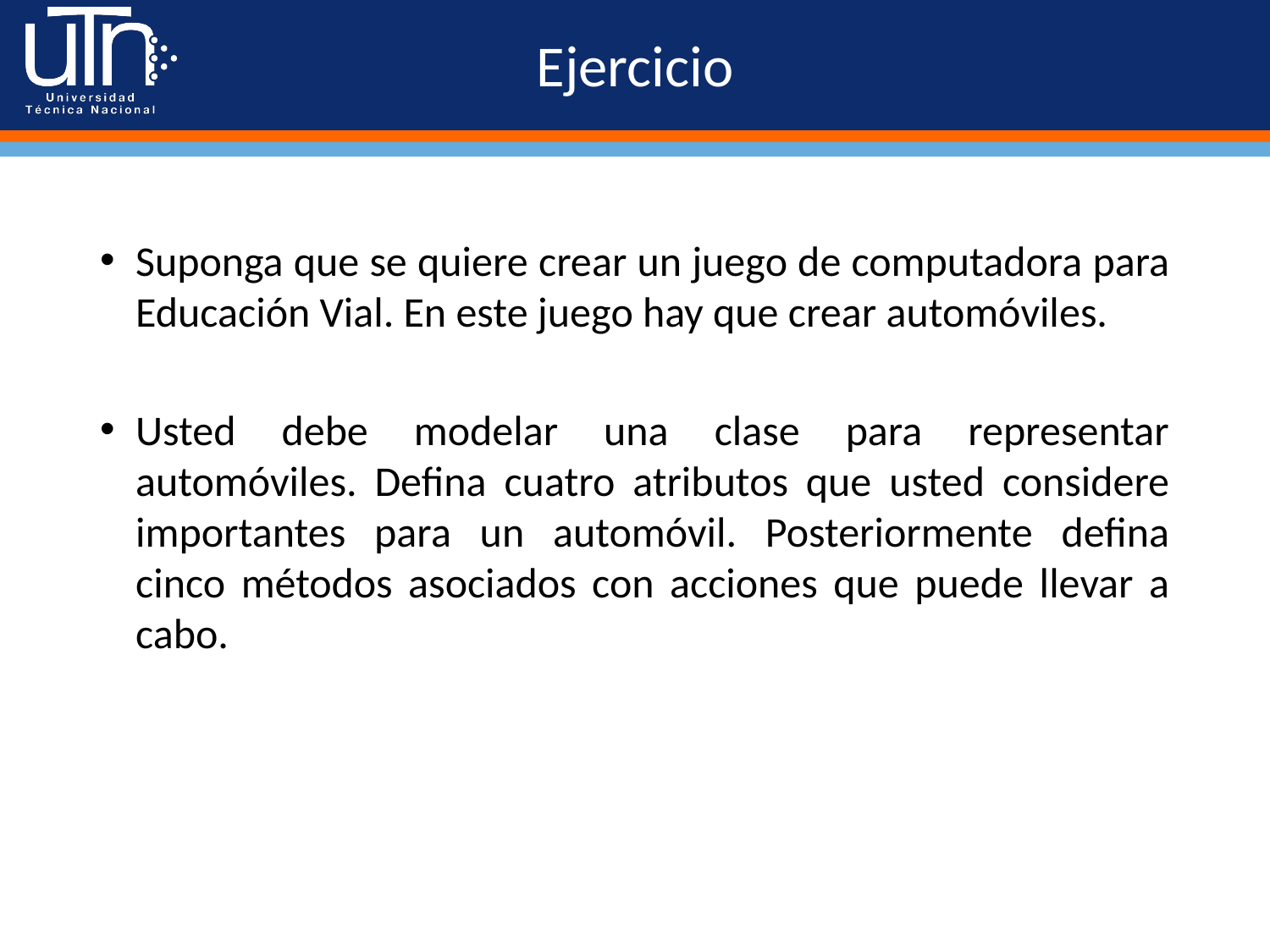

# Ejercicio

Suponga que se quiere crear un juego de computadora para Educación Vial. En este juego hay que crear automóviles.

Usted debe modelar una clase para representar automóviles. Defina cuatro atributos que usted considere importantes para un automóvil. Posteriormente defina cinco métodos asociados con acciones que puede llevar a cabo.